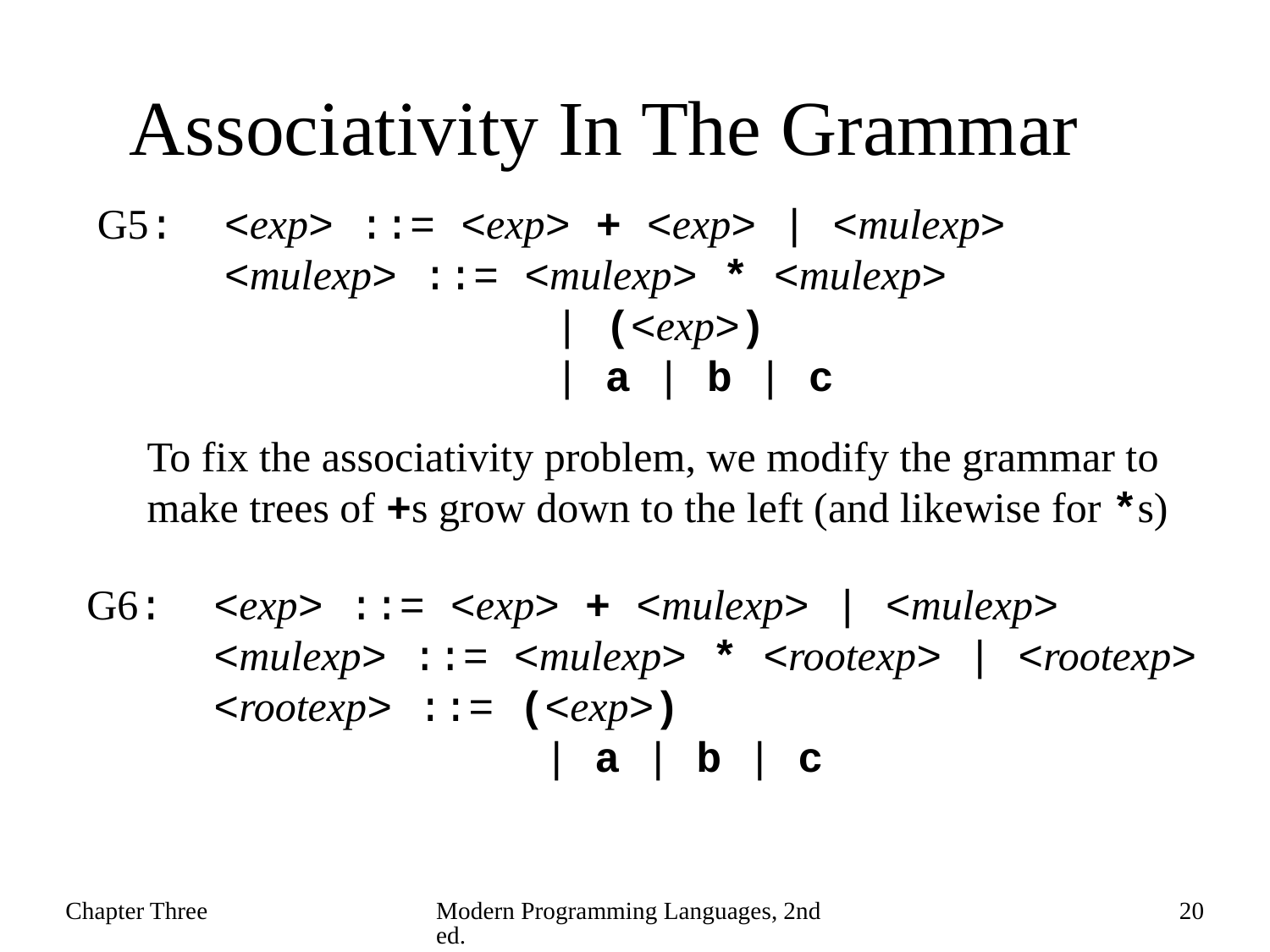

# Associativity In The Grammar
G5:	<exp> ::= <exp> + <exp> | <mulexp>
	<mulexp> ::= <mulexp> * <mulexp>
		        | (<exp>)
		        | a | b | c
To fix the associativity problem, we modify the grammar to
make trees of +s grow down to the left (and likewise for *s)
G6:	<exp> ::= <exp> + <mulexp> | <mulexp>
	<mulexp> ::= <mulexp> * <rootexp> | <rootexp>
	<rootexp> ::= (<exp>)
		        | a | b | c
Chapter Three
Modern Programming Languages, 2nd ed.
20